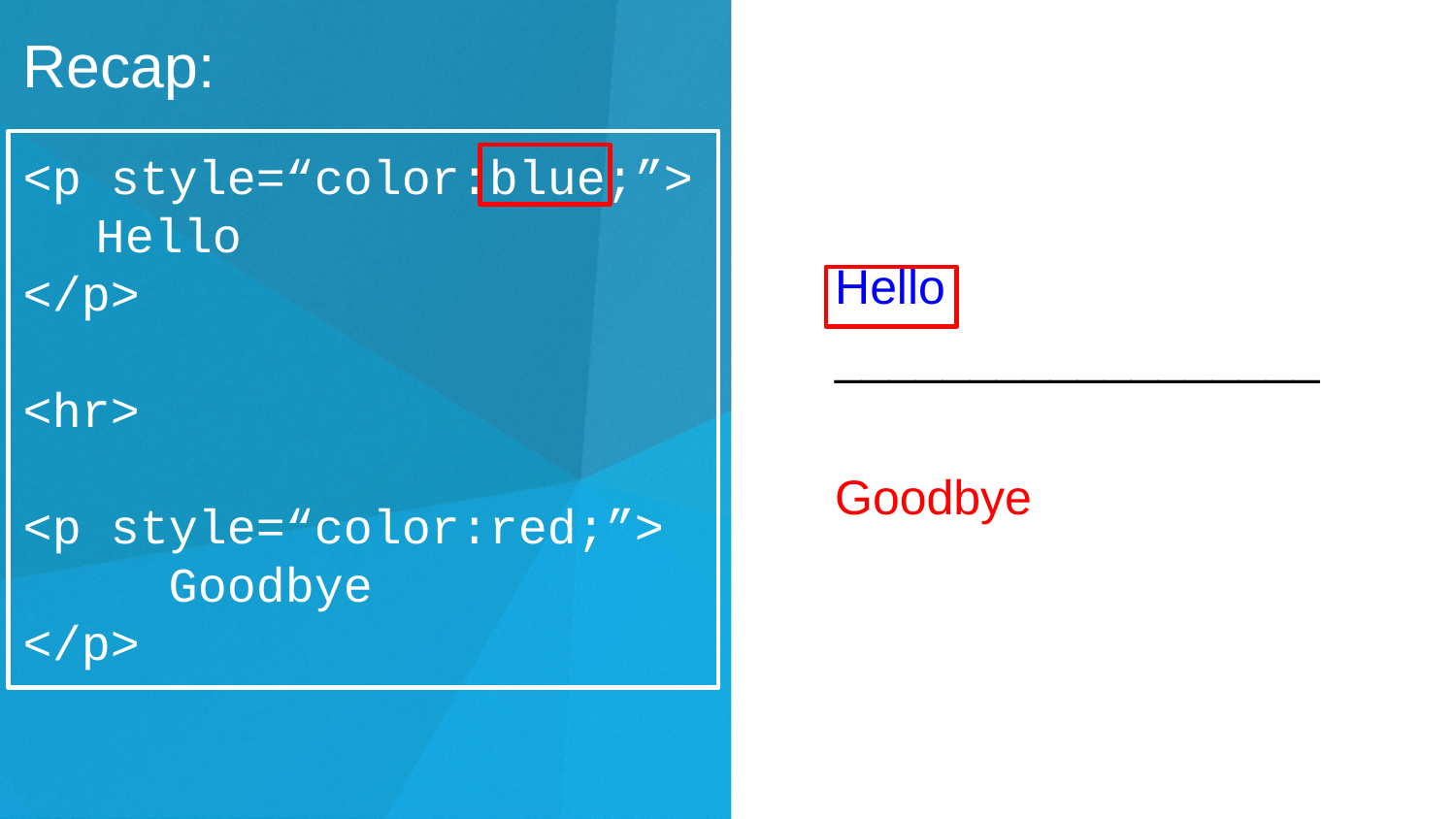

Recap:
# <p style=“color:blue;”>
Hello
</p>

<hr>

<p style=“color:red;”>
	Goodbye
</p>

Hello
__________________

Goodbye